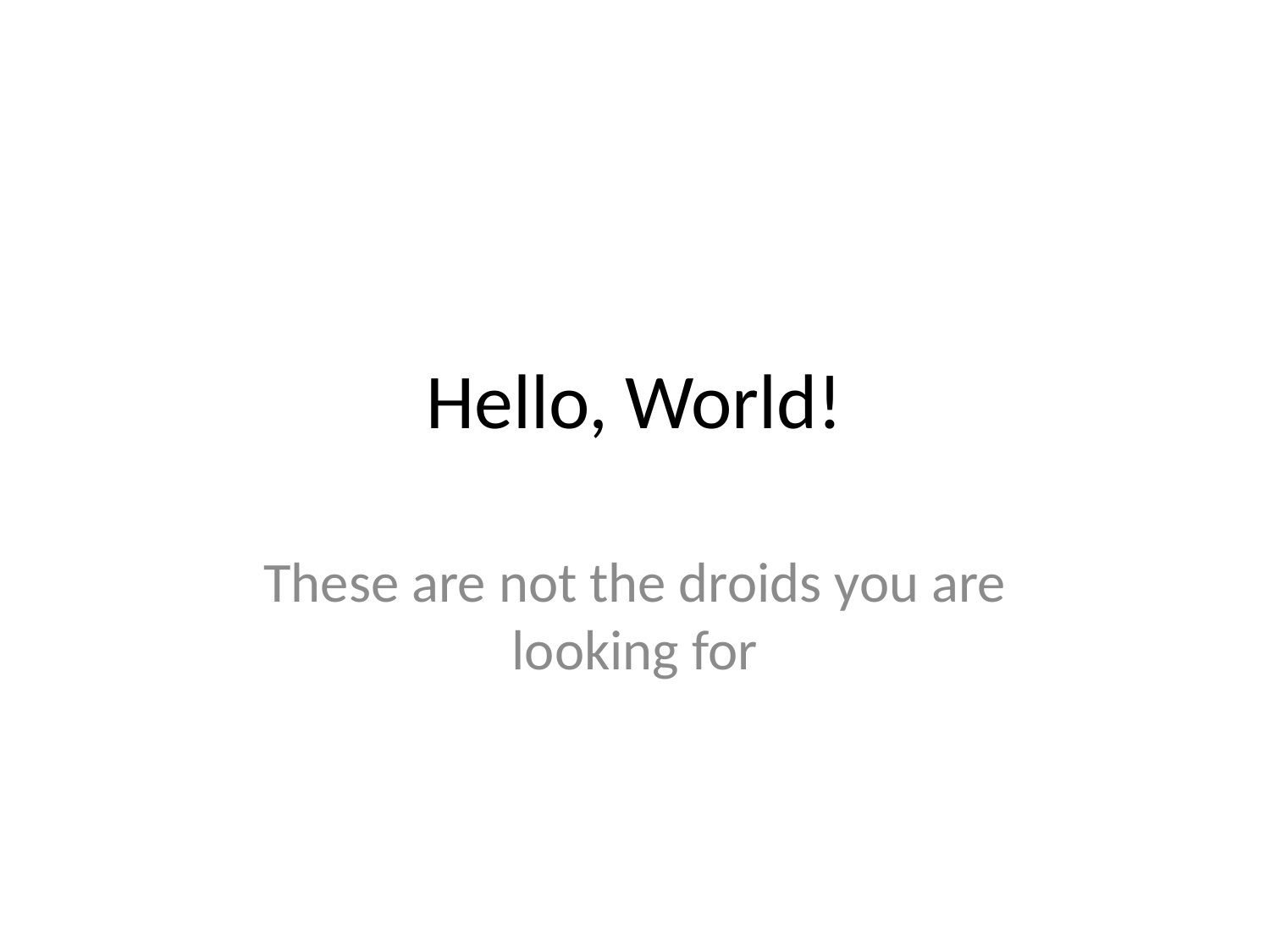

# Hello, World!
These are not the droids you are looking for